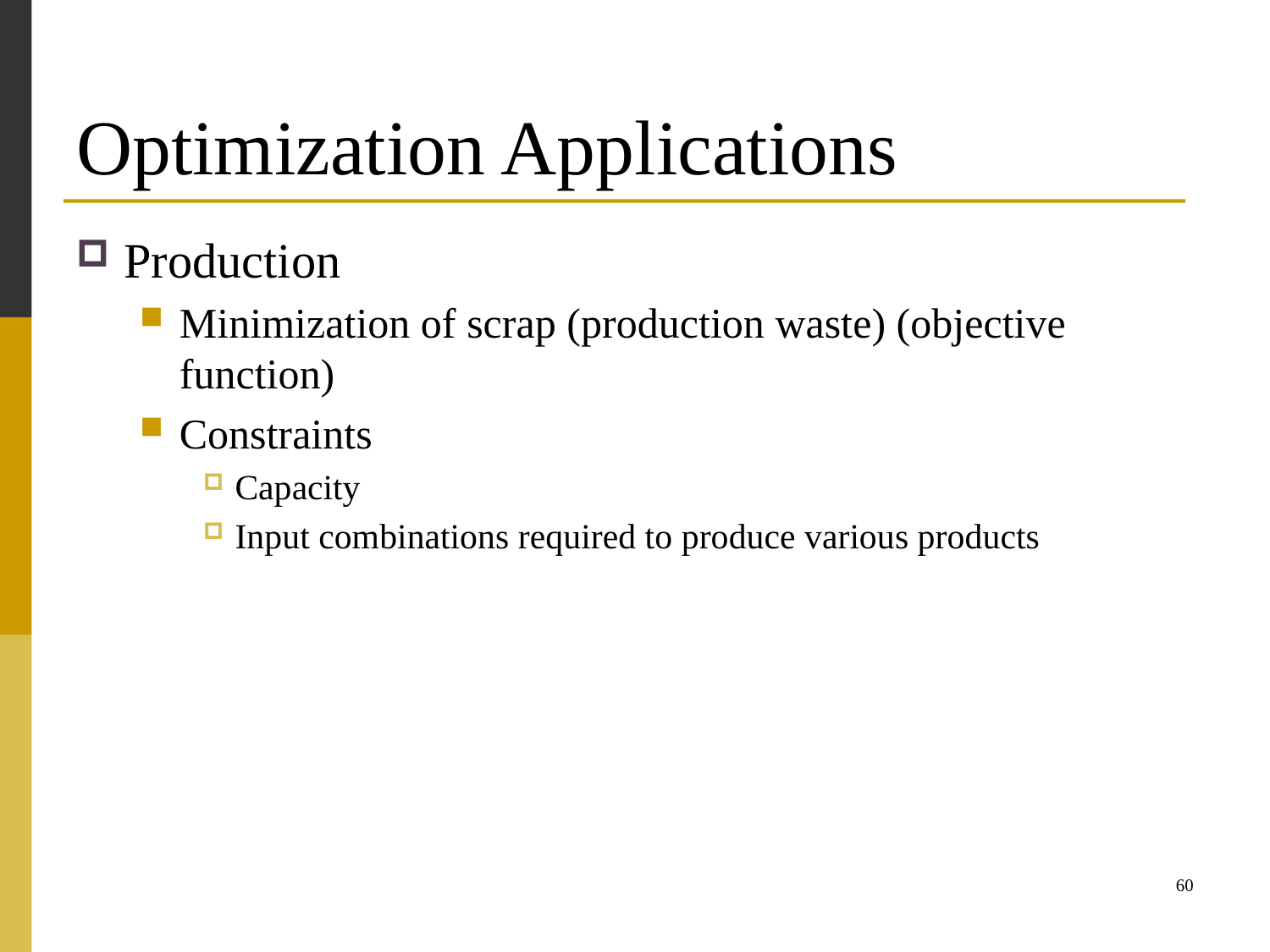

# Optimization Applications
Production
Minimization of scrap (production waste) (objective function)
Constraints
Capacity
Input combinations required to produce various products
60